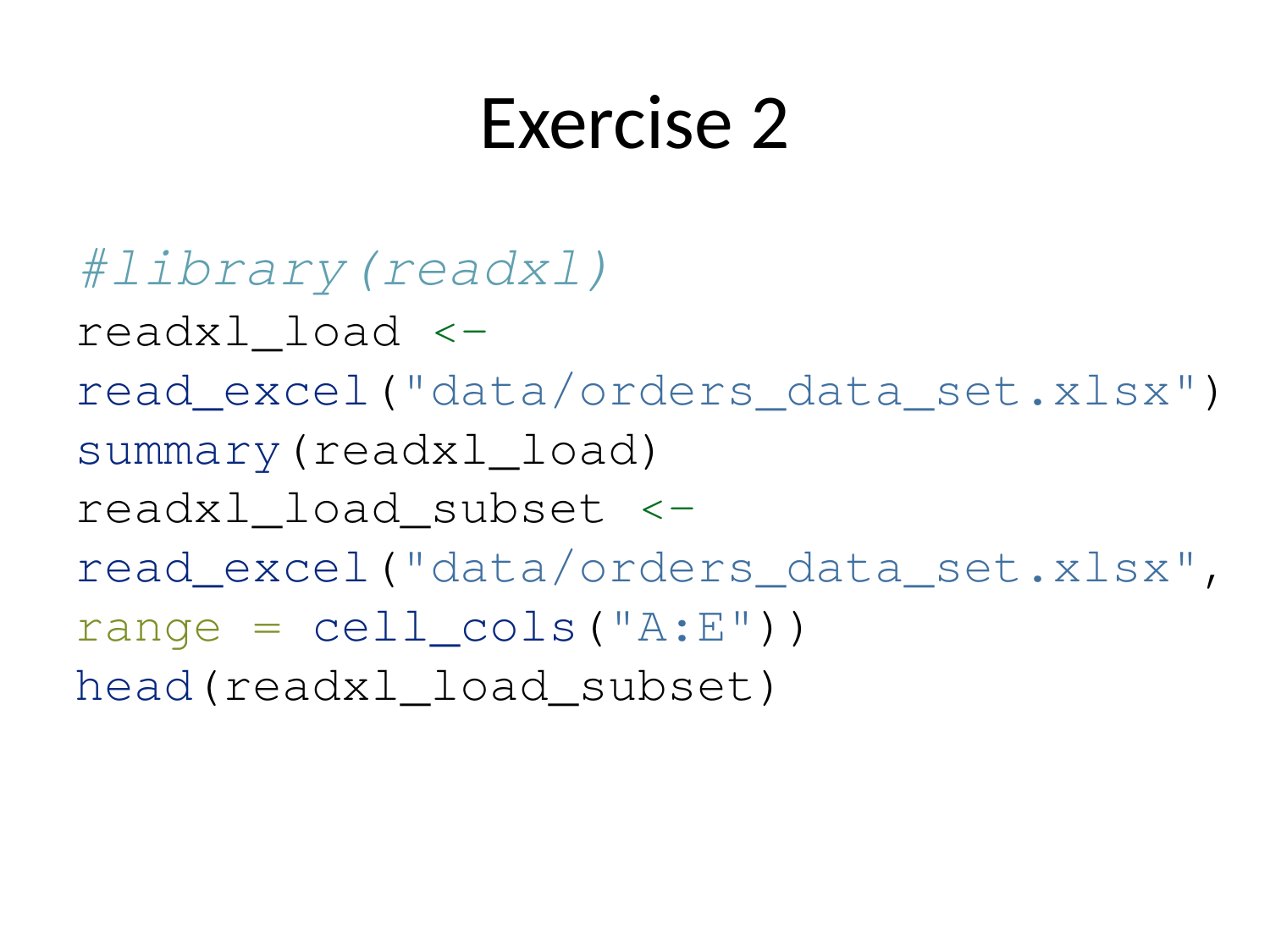

# Exercise 2
#library(readxl)
readxl_load <- read_excel("data/orders_data_set.xlsx")
summary(readxl_load)
readxl_load_subset <- read_excel("data/orders_data_set.xlsx", range = cell_cols("A:E"))
head(readxl_load_subset)